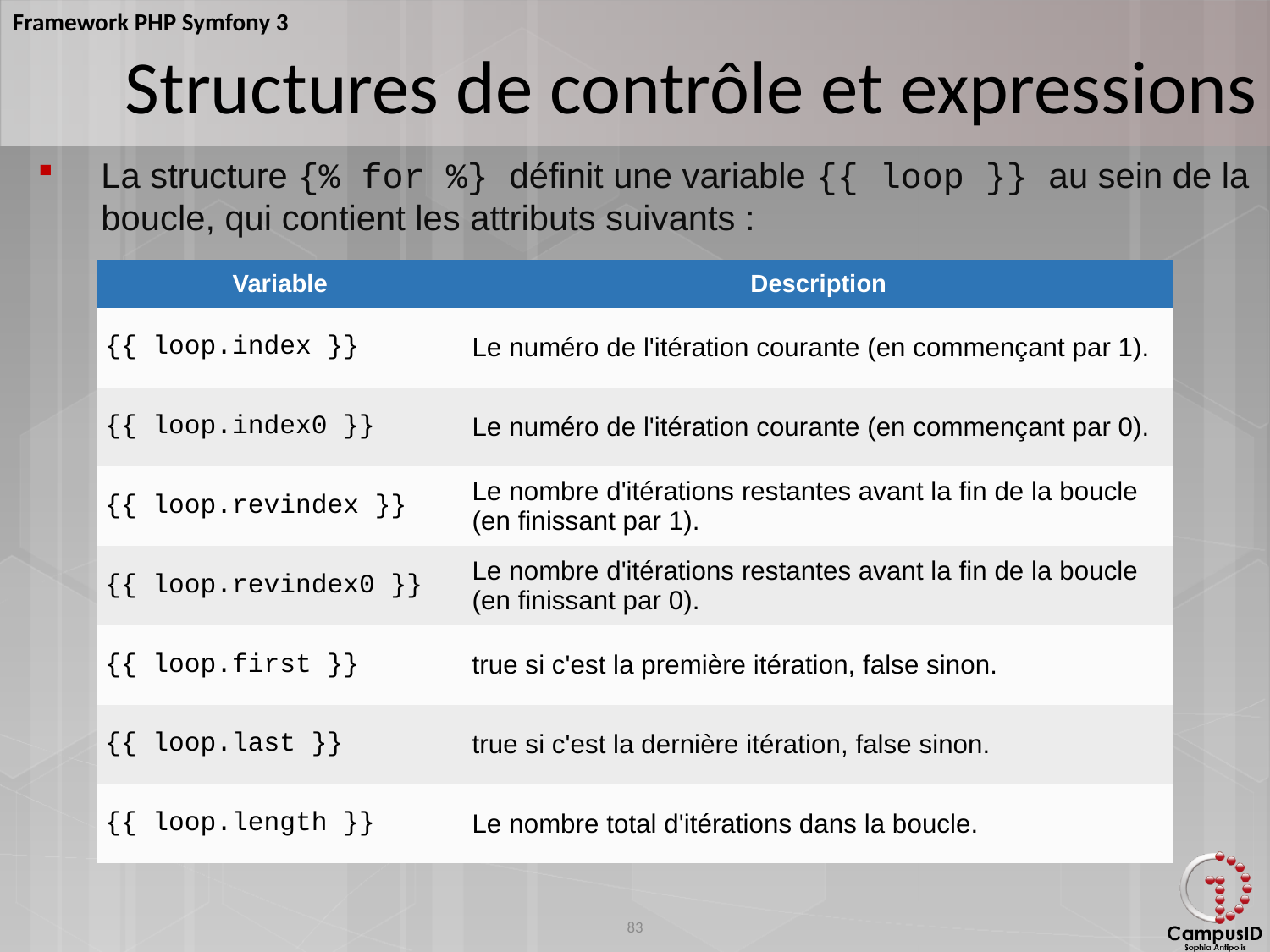

Structures de contrôle et expressions
La structure {% for %} définit une variable {{ loop }} au sein de la boucle, qui contient les attributs suivants :

| Variable | Description |
| --- | --- |
| {{ loop.index }} | Le numéro de l'itération courante (en commençant par 1). |
| {{ loop.index0 }} | Le numéro de l'itération courante (en commençant par 0). |
| {{ loop.revindex }} | Le nombre d'itérations restantes avant la fin de la boucle (en finissant par 1). |
| {{ loop.revindex0 }} | Le nombre d'itérations restantes avant la fin de la boucle (en finissant par 0). |
| {{ loop.first }} | true si c'est la première itération, false sinon. |
| {{ loop.last }} | true si c'est la dernière itération, false sinon. |
| {{ loop.length }} | Le nombre total d'itérations dans la boucle. |